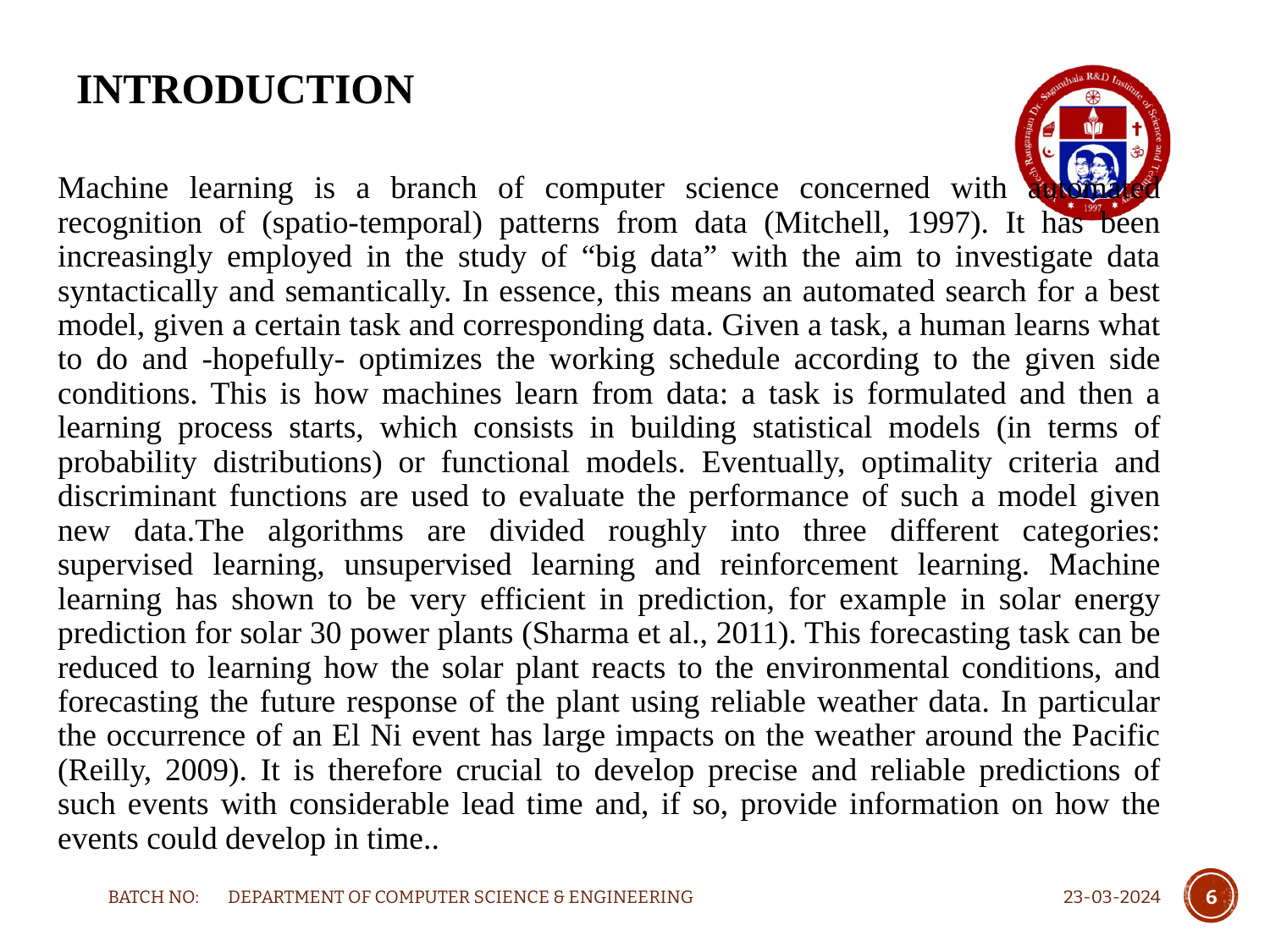

# INTRODUCTION
Machine learning is a branch of computer science concerned with automated recognition of (spatio-temporal) patterns from data (Mitchell, 1997). It has been increasingly employed in the study of “big data” with the aim to investigate data syntactically and semantically. In essence, this means an automated search for a best model, given a certain task and corresponding data. Given a task, a human learns what to do and -hopefully- optimizes the working schedule according to the given side conditions. This is how machines learn from data: a task is formulated and then a learning process starts, which consists in building statistical models (in terms of probability distributions) or functional models. Eventually, optimality criteria and discriminant functions are used to evaluate the performance of such a model given new data.The algorithms are divided roughly into three different categories: supervised learning, unsupervised learning and reinforcement learning. Machine learning has shown to be very efficient in prediction, for example in solar energy prediction for solar 30 power plants (Sharma et al., 2011). This forecasting task can be reduced to learning how the solar plant reacts to the environmental conditions, and forecasting the future response of the plant using reliable weather data. In particular the occurrence of an El Ni event has large impacts on the weather around the Pacific (Reilly, 2009). It is therefore crucial to develop precise and reliable predictions of such events with considerable lead time and, if so, provide information on how the events could develop in time..
BATCH NO:        DEPARTMENT OF COMPUTER SCIENCE & ENGINEERING
23-03-2024
6